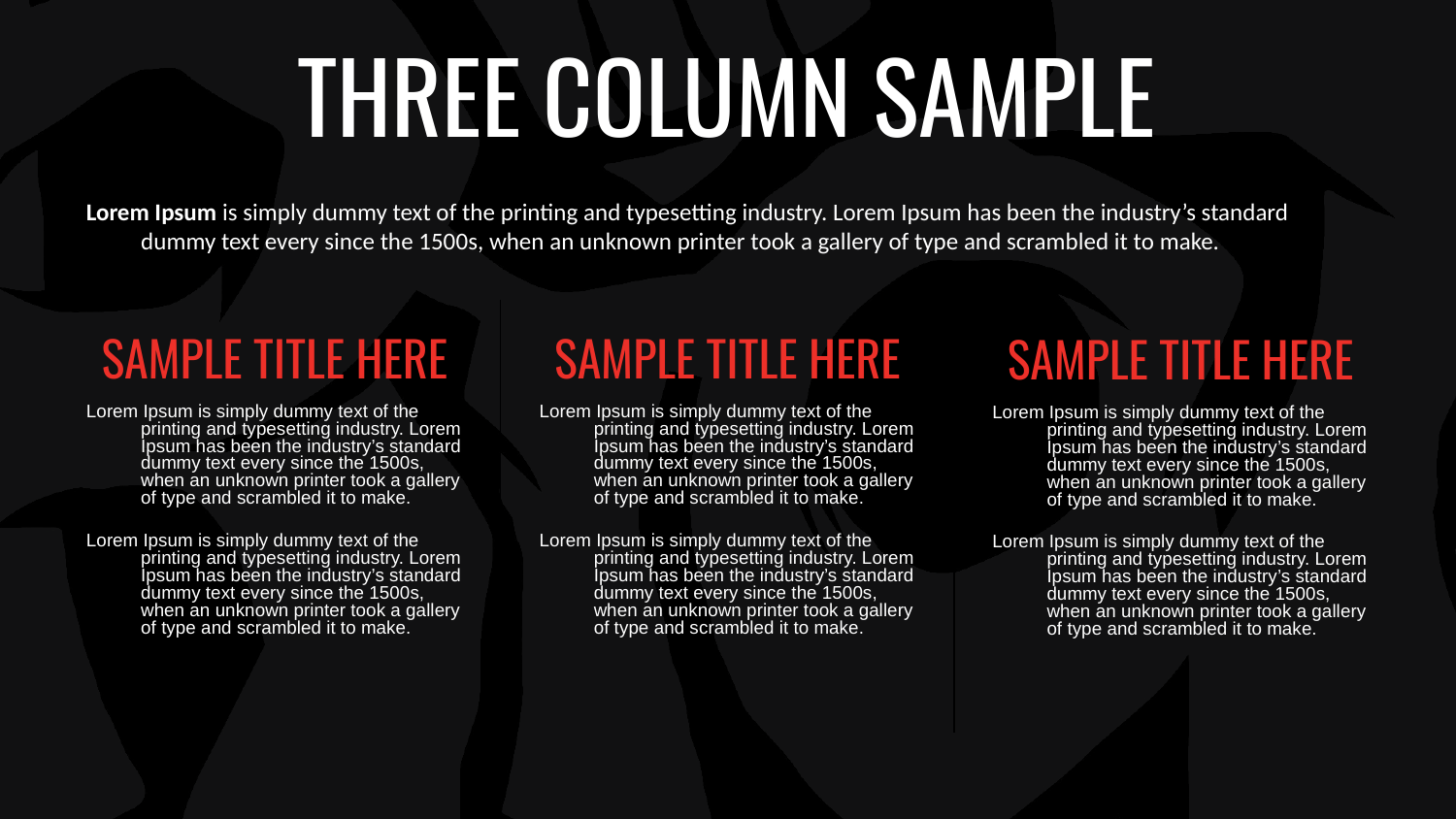

# THREE COLUMN SAMPLE
Lorem Ipsum is simply dummy text of the printing and typesetting industry. Lorem Ipsum has been the industry’s standard dummy text every since the 1500s, when an unknown printer took a gallery of type and scrambled it to make.
SAMPLE TITLE HERE
SAMPLE TITLE HERE
SAMPLE TITLE HERE
Lorem Ipsum is simply dummy text of the printing and typesetting industry. Lorem Ipsum has been the industry’s standard dummy text every since the 1500s, when an unknown printer took a gallery of type and scrambled it to make.

Lorem Ipsum is simply dummy text of the printing and typesetting industry. Lorem Ipsum has been the industry’s standard dummy text every since the 1500s, when an unknown printer took a gallery of type and scrambled it to make.
Lorem Ipsum is simply dummy text of the printing and typesetting industry. Lorem Ipsum has been the industry’s standard dummy text every since the 1500s, when an unknown printer took a gallery of type and scrambled it to make.

Lorem Ipsum is simply dummy text of the printing and typesetting industry. Lorem Ipsum has been the industry’s standard dummy text every since the 1500s, when an unknown printer took a gallery of type and scrambled it to make.

Lorem Ipsum is simply dummy text of the printing and typesetting industry. Lorem Ipsum has been the industry’s standard dummy text every since the 1500s, when an unknown printer took a gallery of type and scrambled it to make.

Lorem Ipsum is simply dummy text of the printing and typesetting industry. Lorem Ipsum has been the industry’s standard dummy text every since the 1500s, when an unknown printer took a gallery of type and scrambled it to make.